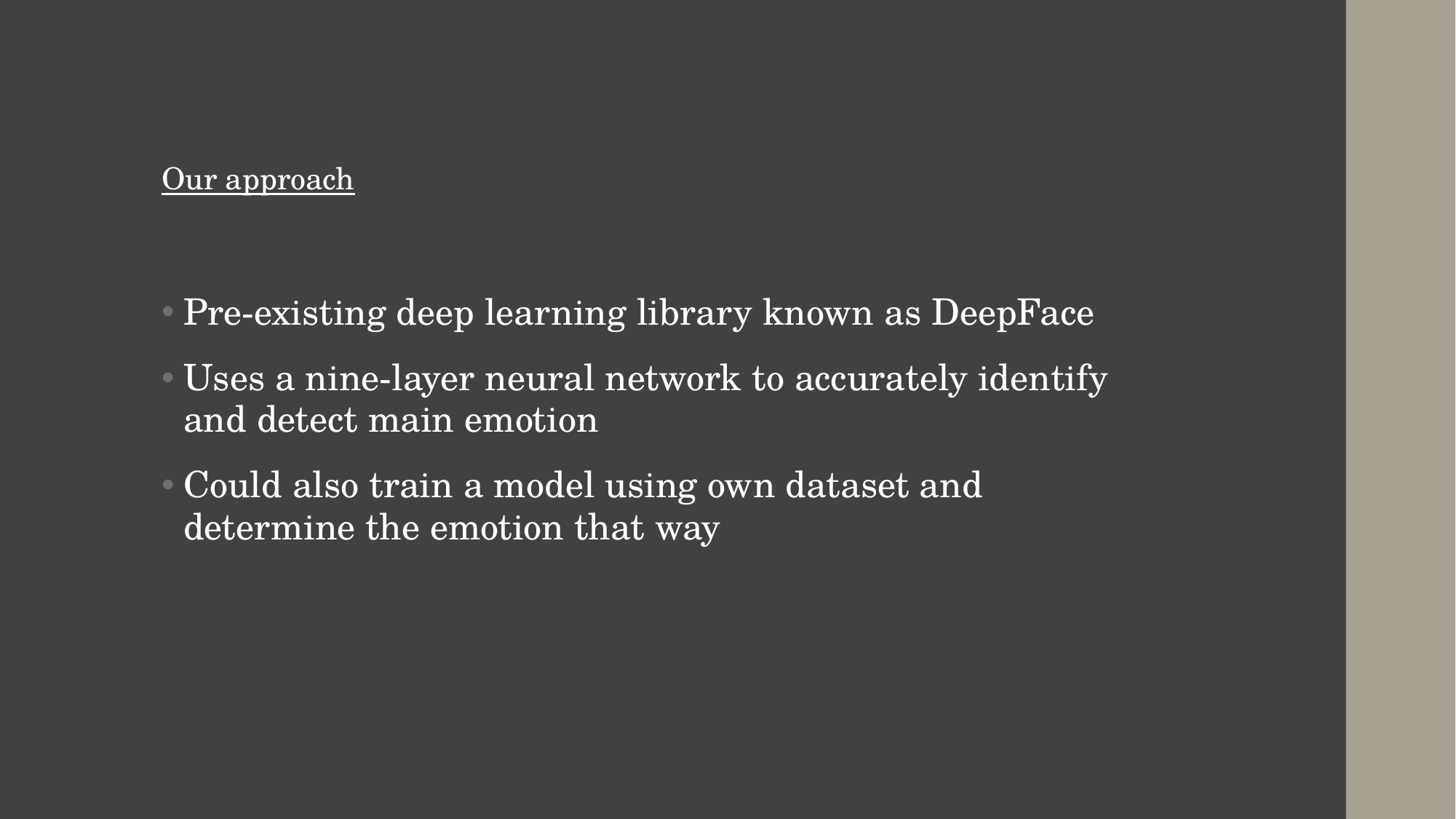

# Our approach

Pre-existing deep learning library known as DeepFace
Uses a nine-layer neural network to accurately identify and detect main emotion
Could also train a model using own dataset and determine the emotion that way